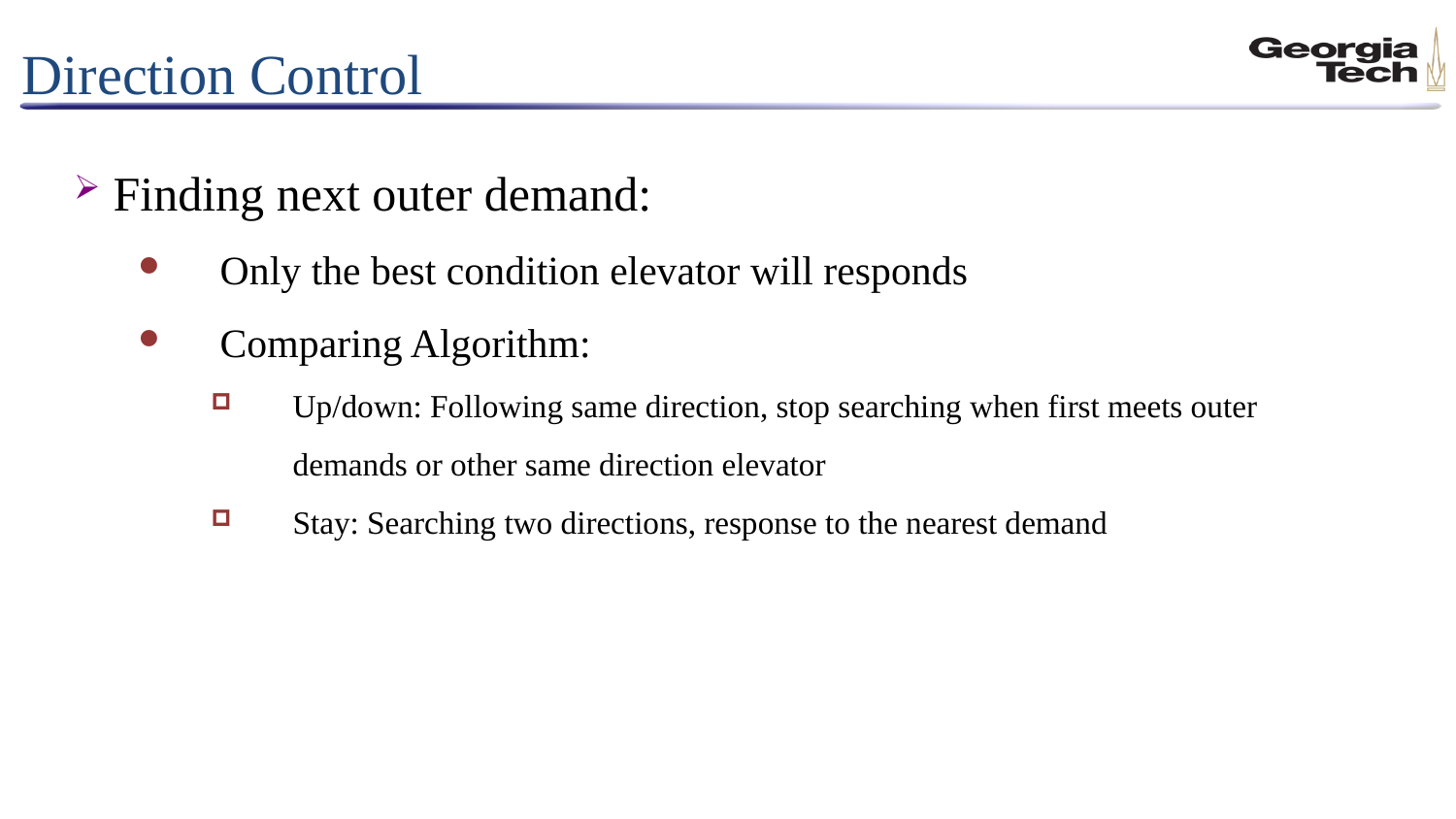

Direction Control
 Finding next outer demand:
Only the best condition elevator will responds
Comparing Algorithm:
Up/down: Following same direction, stop searching when first meets outer demands or other same direction elevator
Stay: Searching two directions, response to the nearest demand